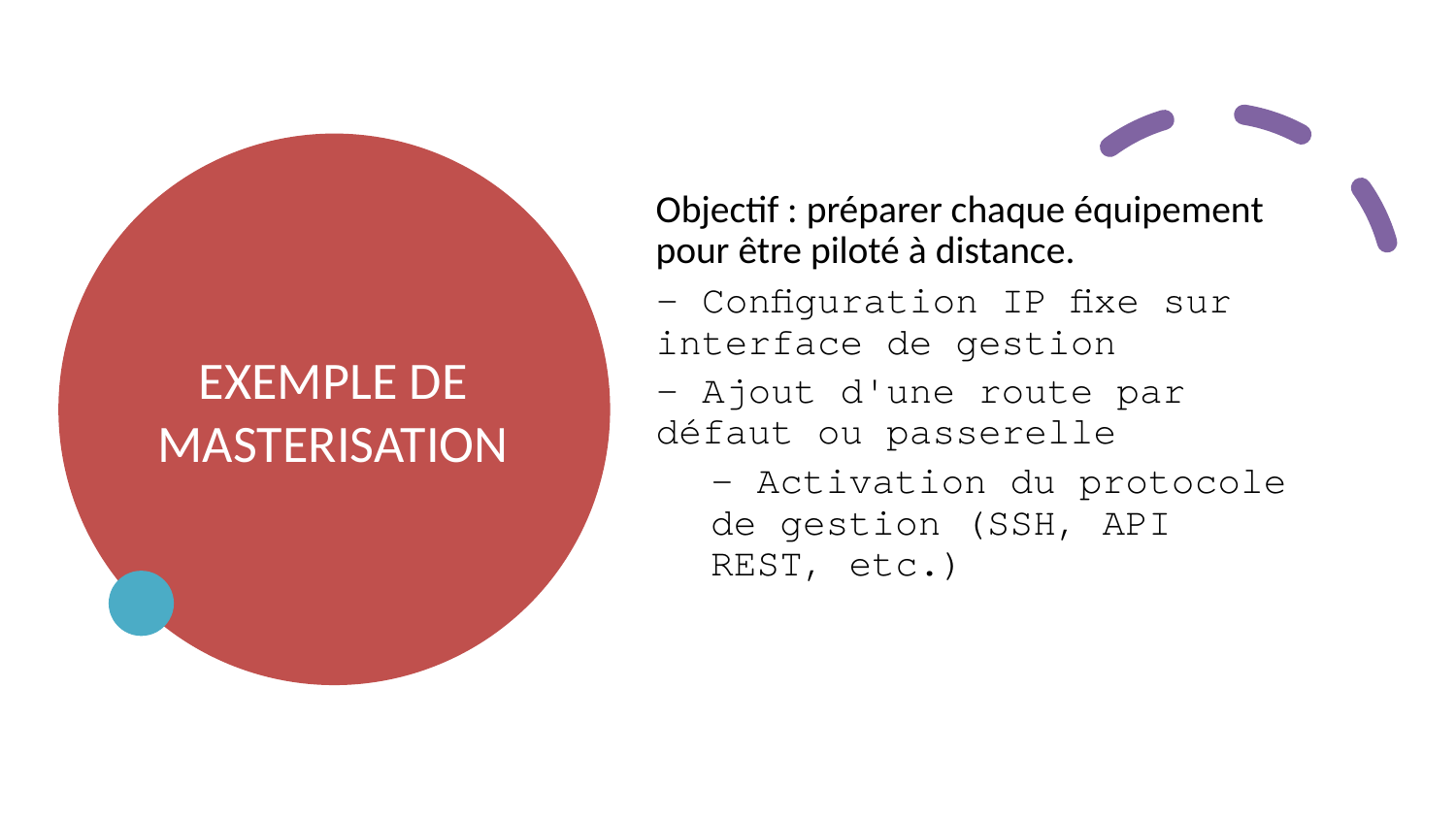

# EXEMPLE DE MASTERISATION
Objectif : préparer chaque équipement pour être piloté à distance.
- Configuration IP fixe sur interface de gestion
- Ajout d'une route par défaut ou passerelle
- Activation du protocole de gestion (SSH, API REST, etc.)